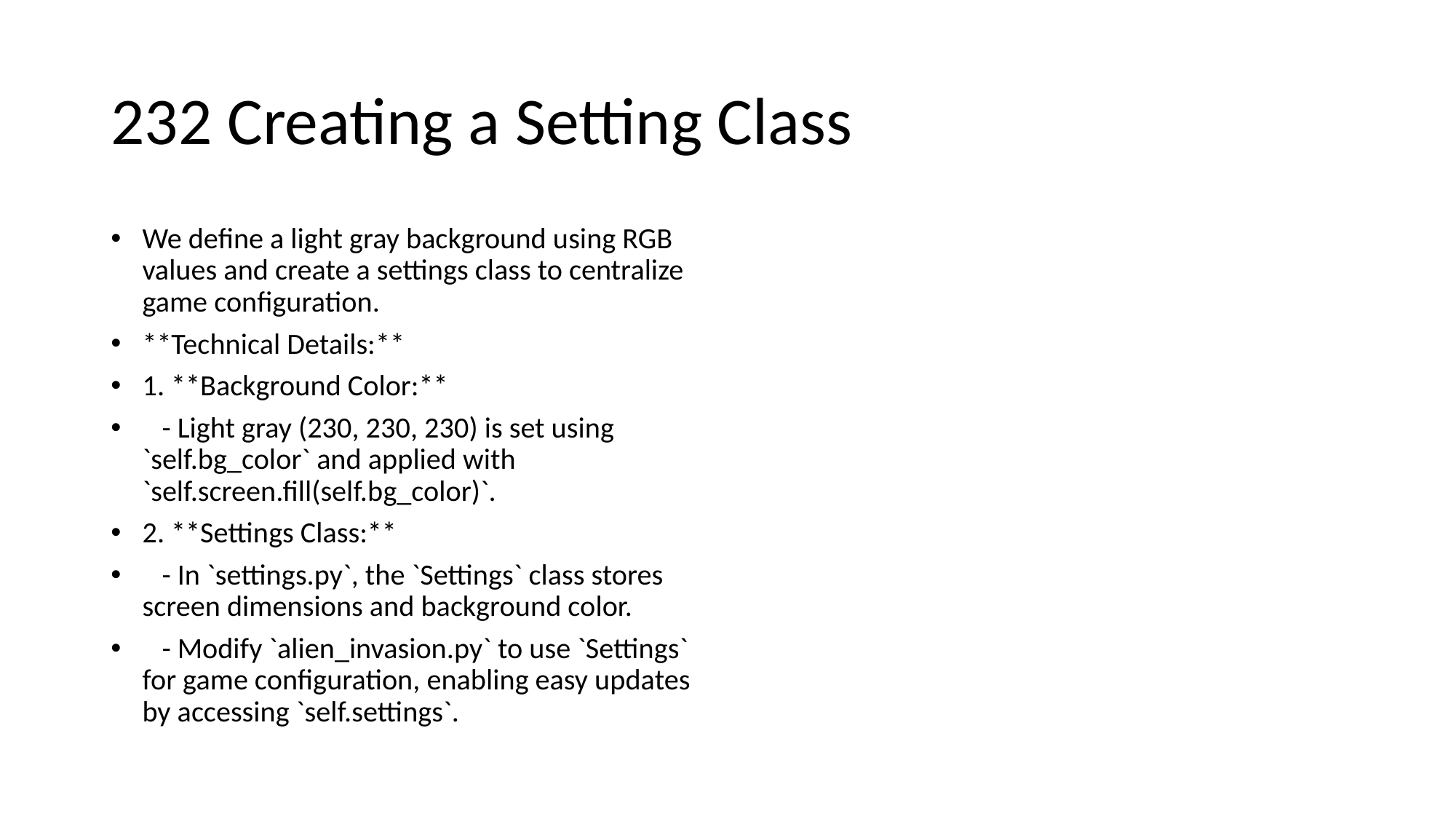

# 232 Creating a Setting Class
We define a light gray background using RGB values and create a settings class to centralize game configuration.
**Technical Details:**
1. **Background Color:**
   - Light gray (230, 230, 230) is set using `self.bg_color` and applied with `self.screen.fill(self.bg_color)`.
2. **Settings Class:**
   - In `settings.py`, the `Settings` class stores screen dimensions and background color.
   - Modify `alien_invasion.py` to use `Settings` for game configuration, enabling easy updates by accessing `self.settings`.